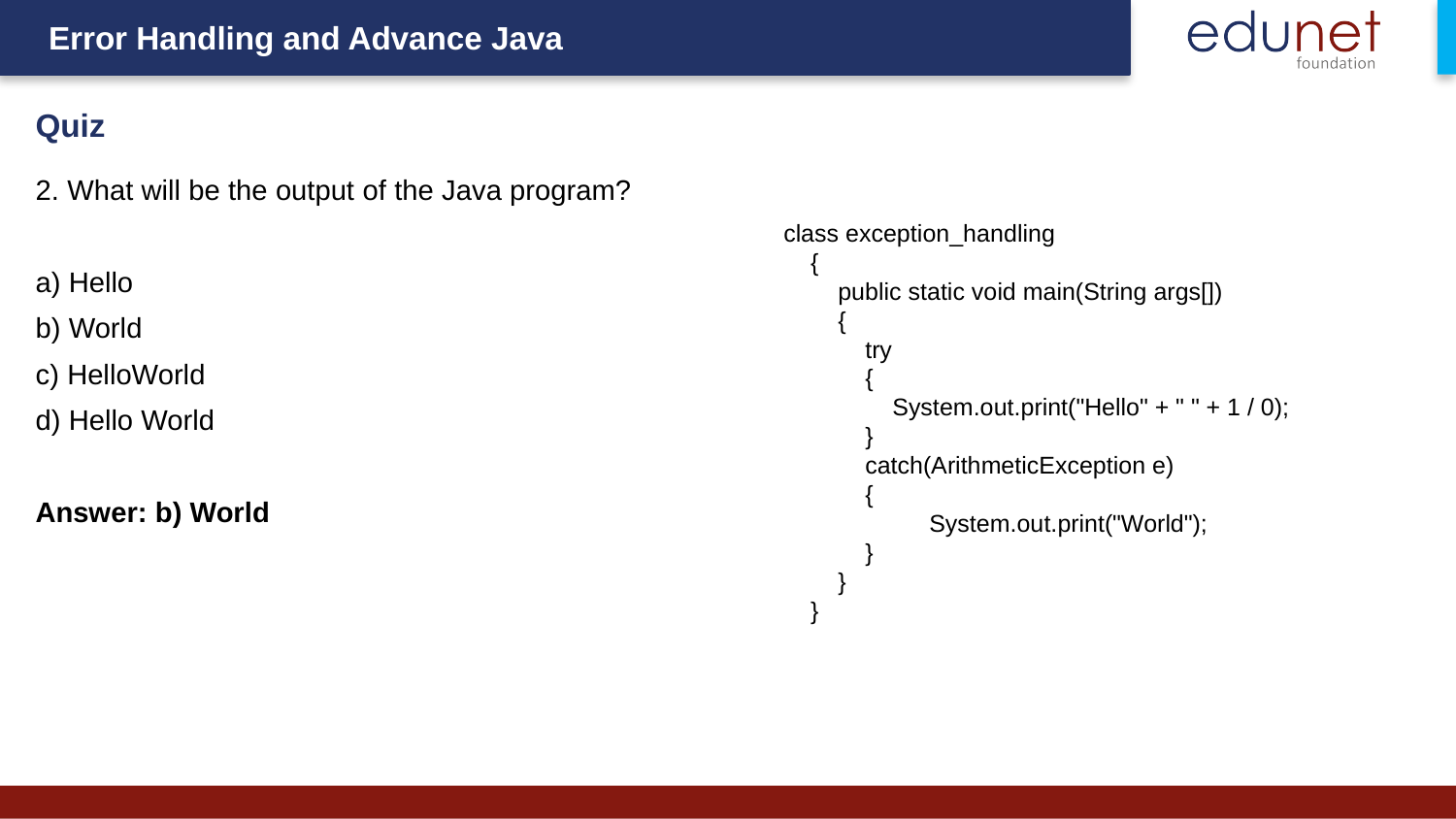

Quiz
2. What will be the output of the Java program?

a) Hello
b) World
c) HelloWorld
d) Hello World

Answer: b) World
class exception_handling
    {
        public static void main(String args[])
        {
            try
            {
                System.out.print("Hello" + " " + 1 / 0);
            }
            catch(ArithmeticException e)
            {
        	System.out.print("World");
            }
        }
    }